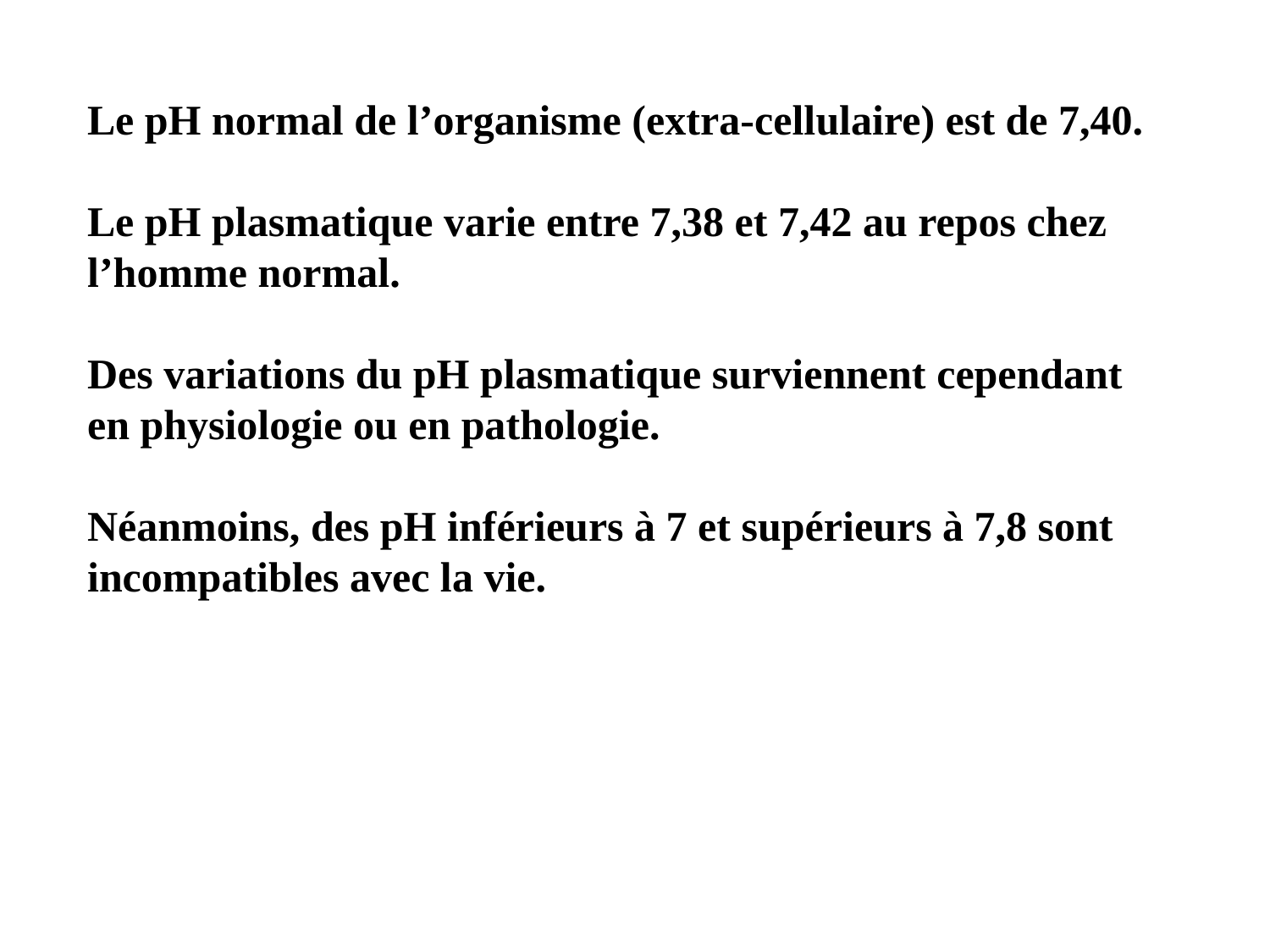

Le pH normal de l’organisme (extra-cellulaire) est de 7,40.

Le pH plasmatique varie entre 7,38 et 7,42 au repos chez l’homme normal.

Des variations du pH plasmatique surviennent cependant en physiologie ou en pathologie.

Néanmoins, des pH inférieurs à 7 et supérieurs à 7,8 sont incompatibles avec la vie.